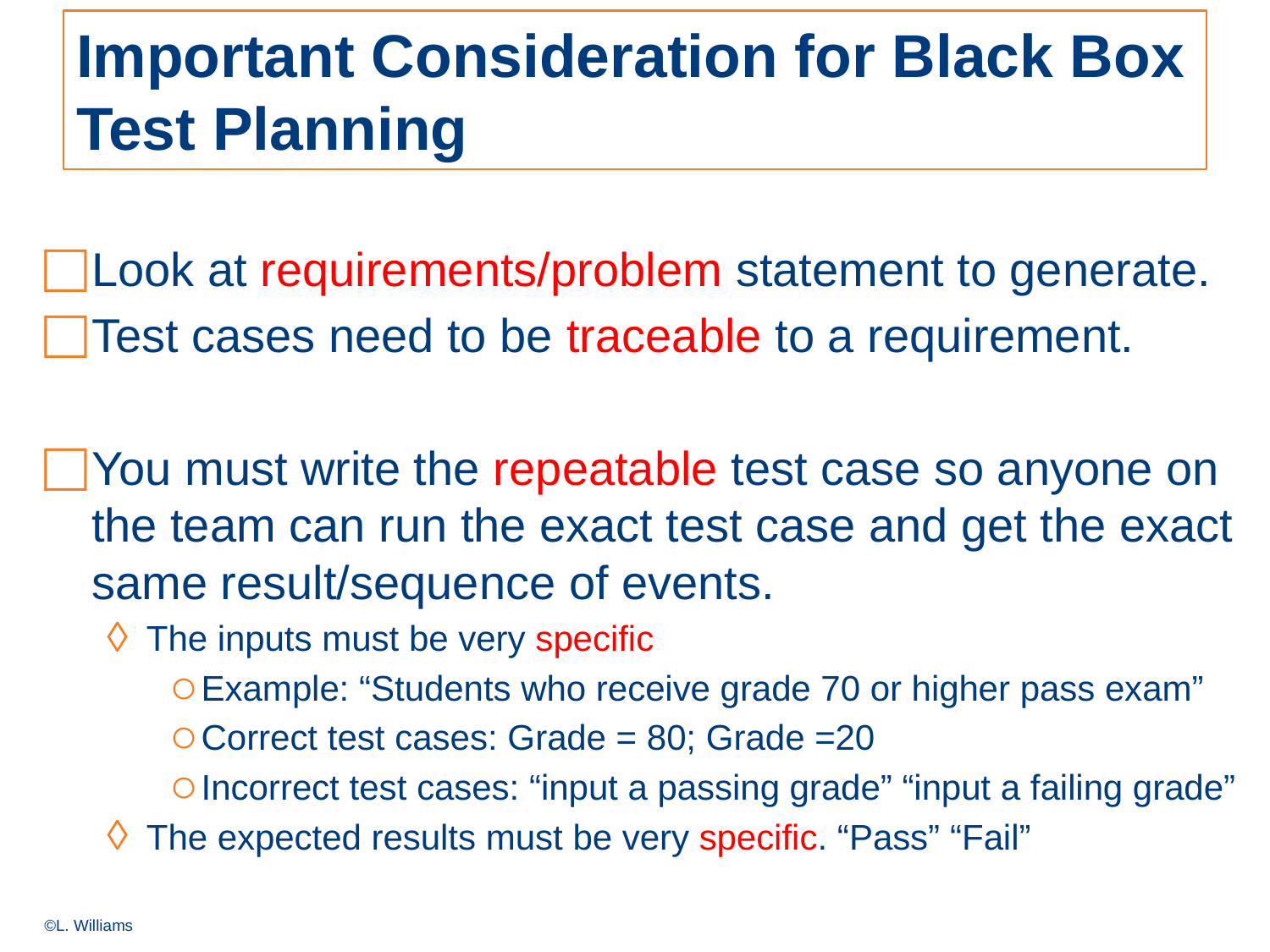

# Important Consideration for Black Box Test Planning
Look at requirements/problem statement to generate.
Test cases need to be traceable to a requirement.

You must write the repeatable test case so anyone on the team can run the exact test case and get the exact same result/sequence of events.
The inputs must be very specific
Example: “Students who receive grade 70 or higher pass exam”
Correct test cases: Grade = 80; Grade =20
Incorrect test cases: “input a passing grade” “input a failing grade”
The expected results must be very specific. “Pass” “Fail”
©L. Williams